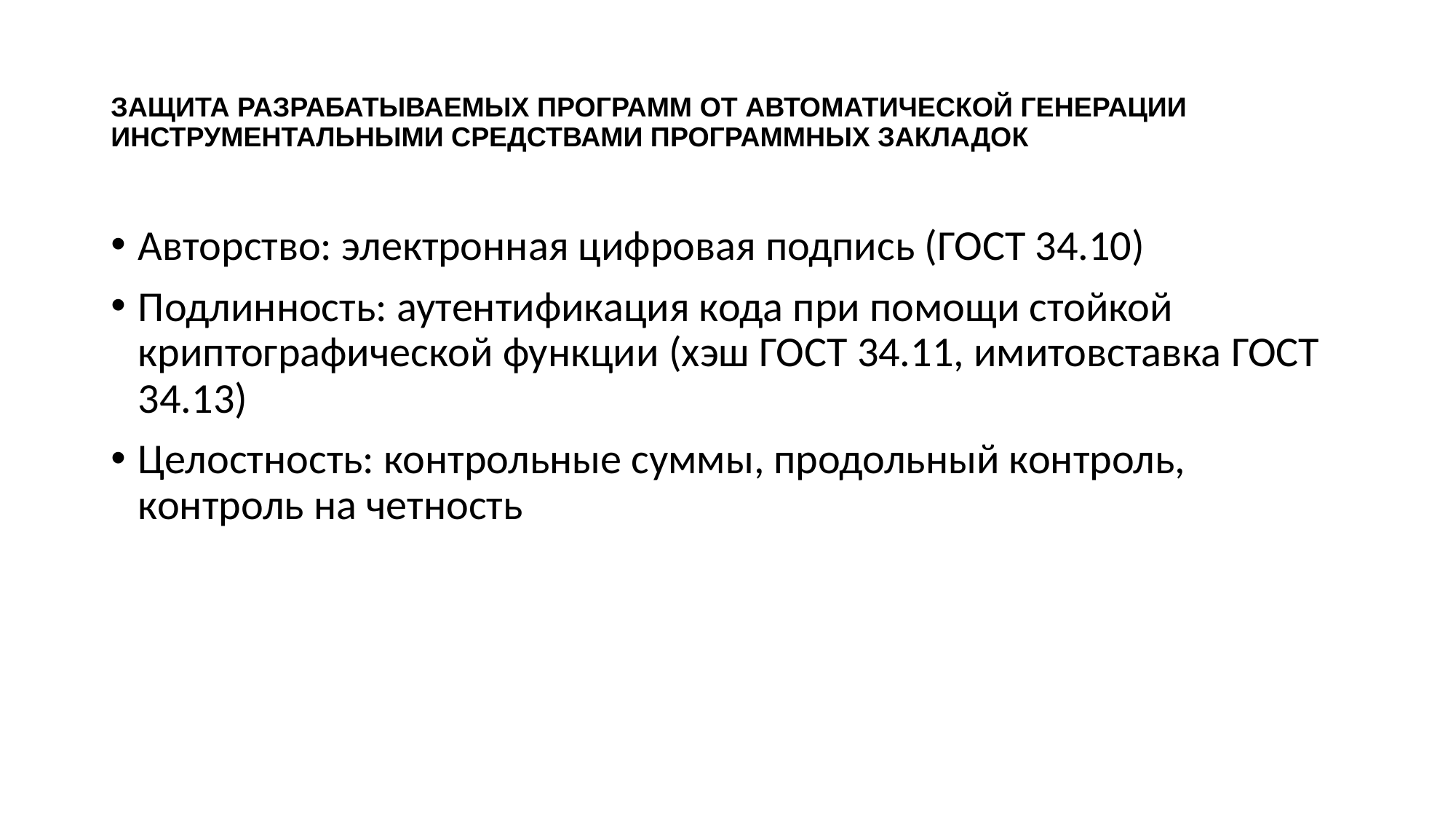

# ЗАЩИТА РАЗРАБАТЫВАЕМЫХ ПРОГРАММ ОТ АВТОМАТИЧЕСКОЙ ГЕНЕРАЦИИ ИНСТРУМЕНТАЛЬНЫМИ СРЕДСТВАМИ ПРОГРАММНЫХ ЗАКЛАДОК
Авторство: электронная цифровая подпись (ГОСТ 34.10)
Подлинность: аутентификация кода при помощи стойкой криптографической функции (хэш ГОСТ 34.11, имитовставка ГОСТ 34.13)
Целостность: контрольные суммы, продольный контроль, контроль на четность